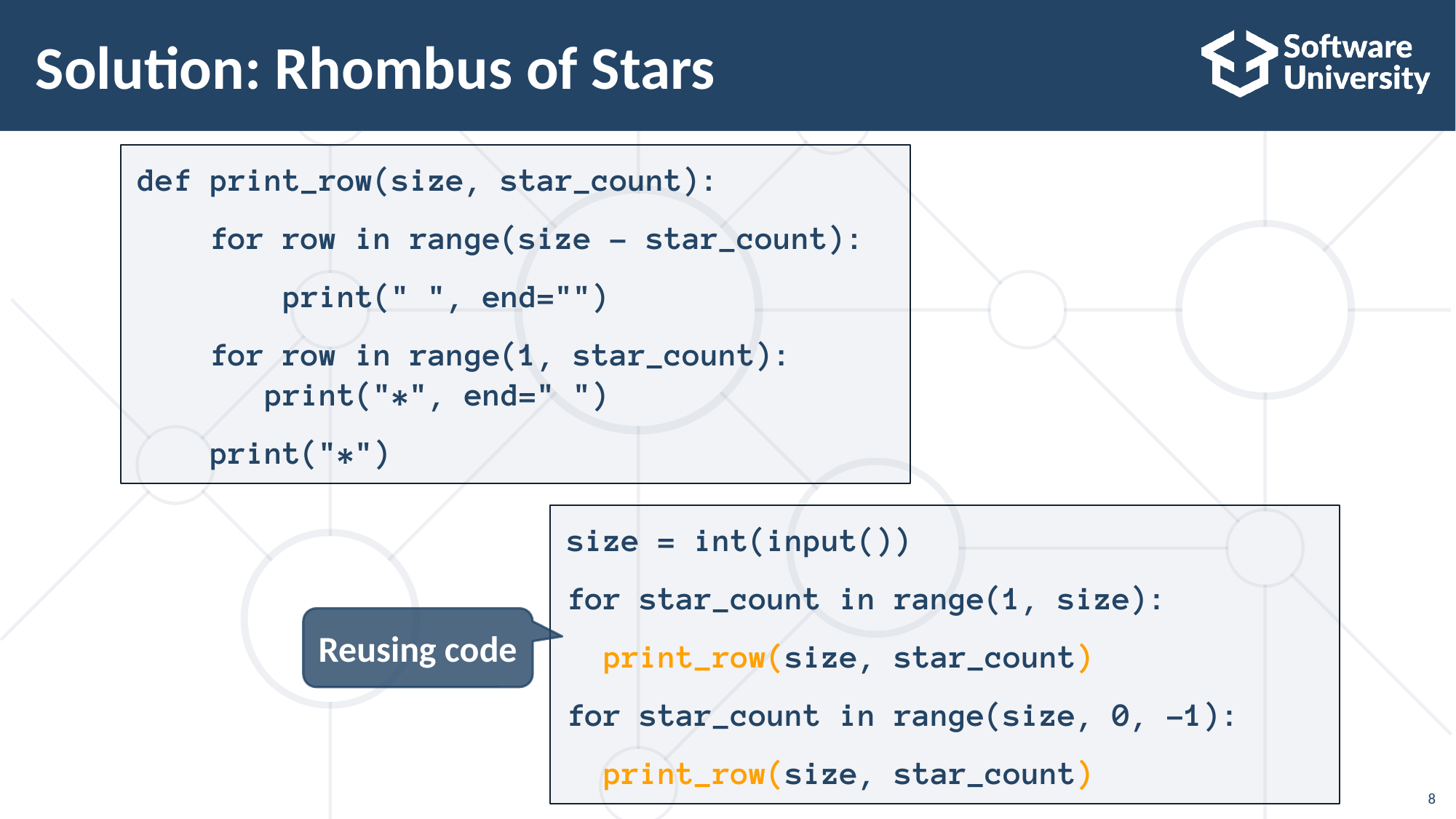

# Solution: Rhombus of Stars
def print_row(size, star_count):
    for row in range(size – star_count):
        print(" ", end="")
    for row in range(1, star_count):
	 print("*", end=" ")
    print("*")
size = int(input())
for star_count in range(1, size):
  print_row(size, star_count)
for star_count in range(size, 0, -1):
  print_row(size, star_count)
Reusing code
8